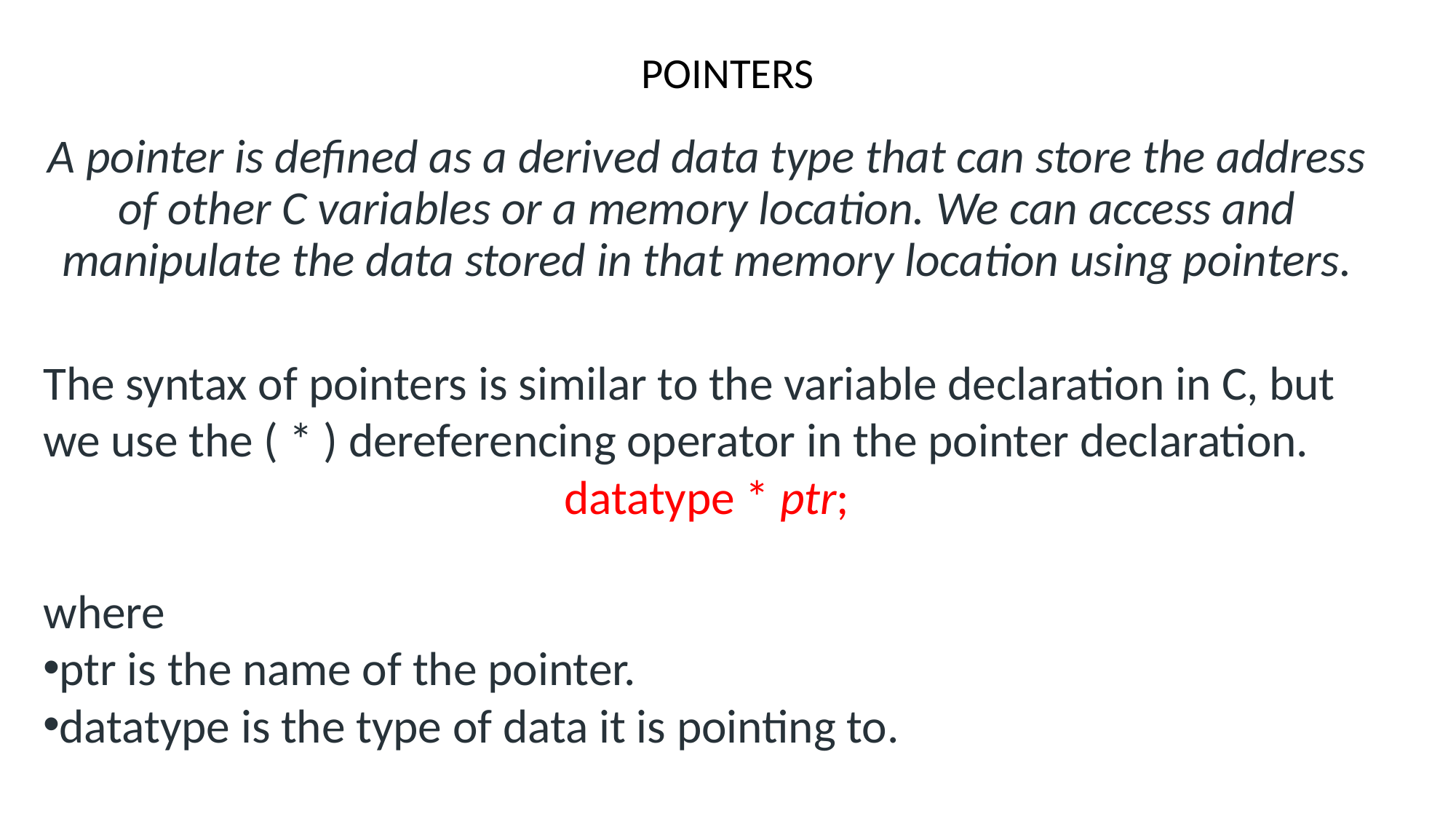

# POINTERS
A pointer is defined as a derived data type that can store the address of other C variables or a memory location. We can access and manipulate the data stored in that memory location using pointers.

The syntax of pointers is similar to the variable declaration in C, but we use the ( * ) dereferencing operator in the pointer declaration.
datatype * ptr;
where
ptr is the name of the pointer.
datatype is the type of data it is pointing to.